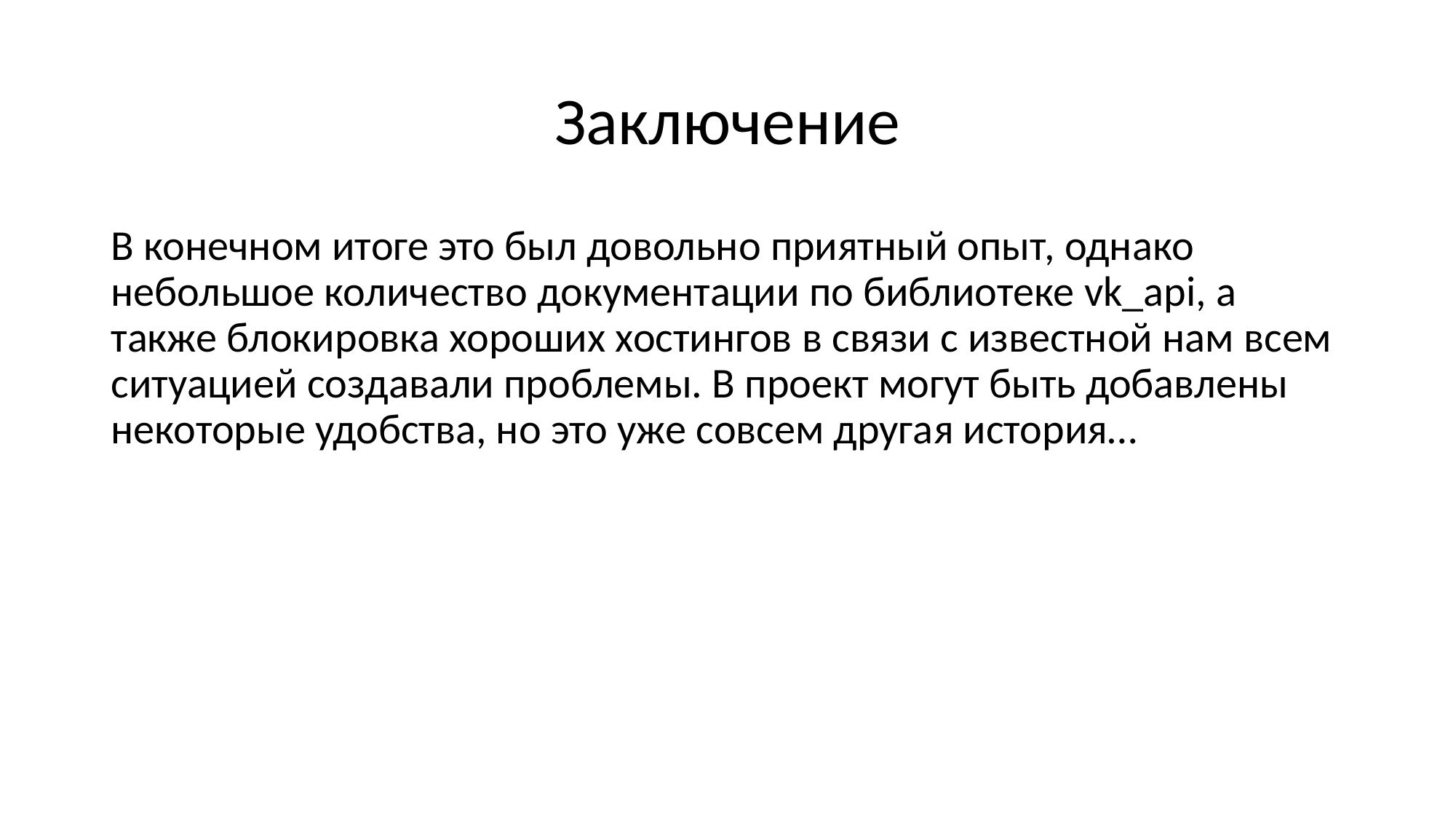

# Заключение
В конечном итоге это был довольно приятный опыт, однако небольшое количество документации по библиотеке vk_api, а также блокировка хороших хостингов в связи с известной нам всем ситуацией создавали проблемы. В проект могут быть добавлены некоторые удобства, но это уже совсем другая история…